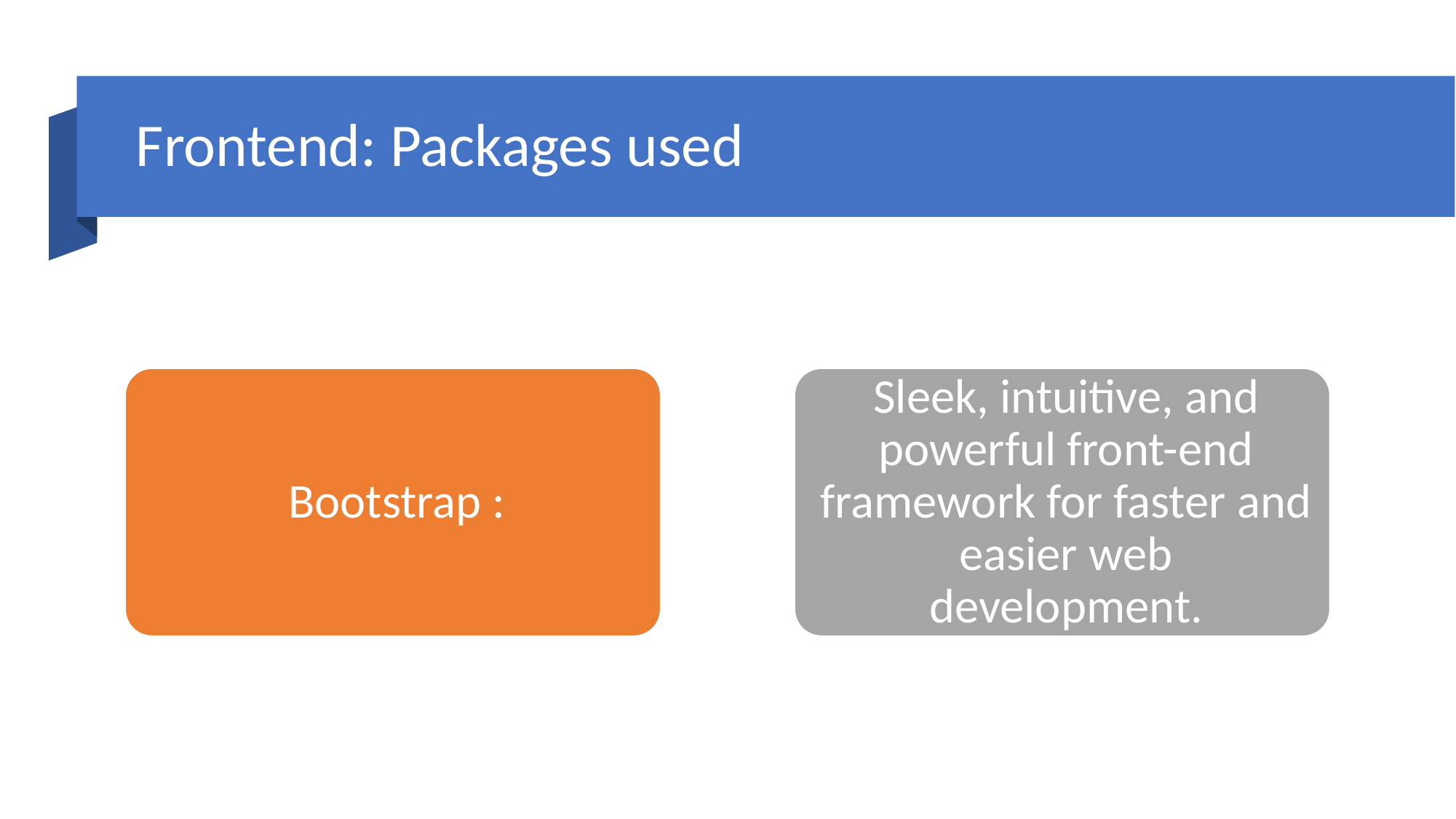

# Frontend: Packages used

Bootstrap :
Sleek, intuitive, and powerful front-end framework for faster and easier web development.